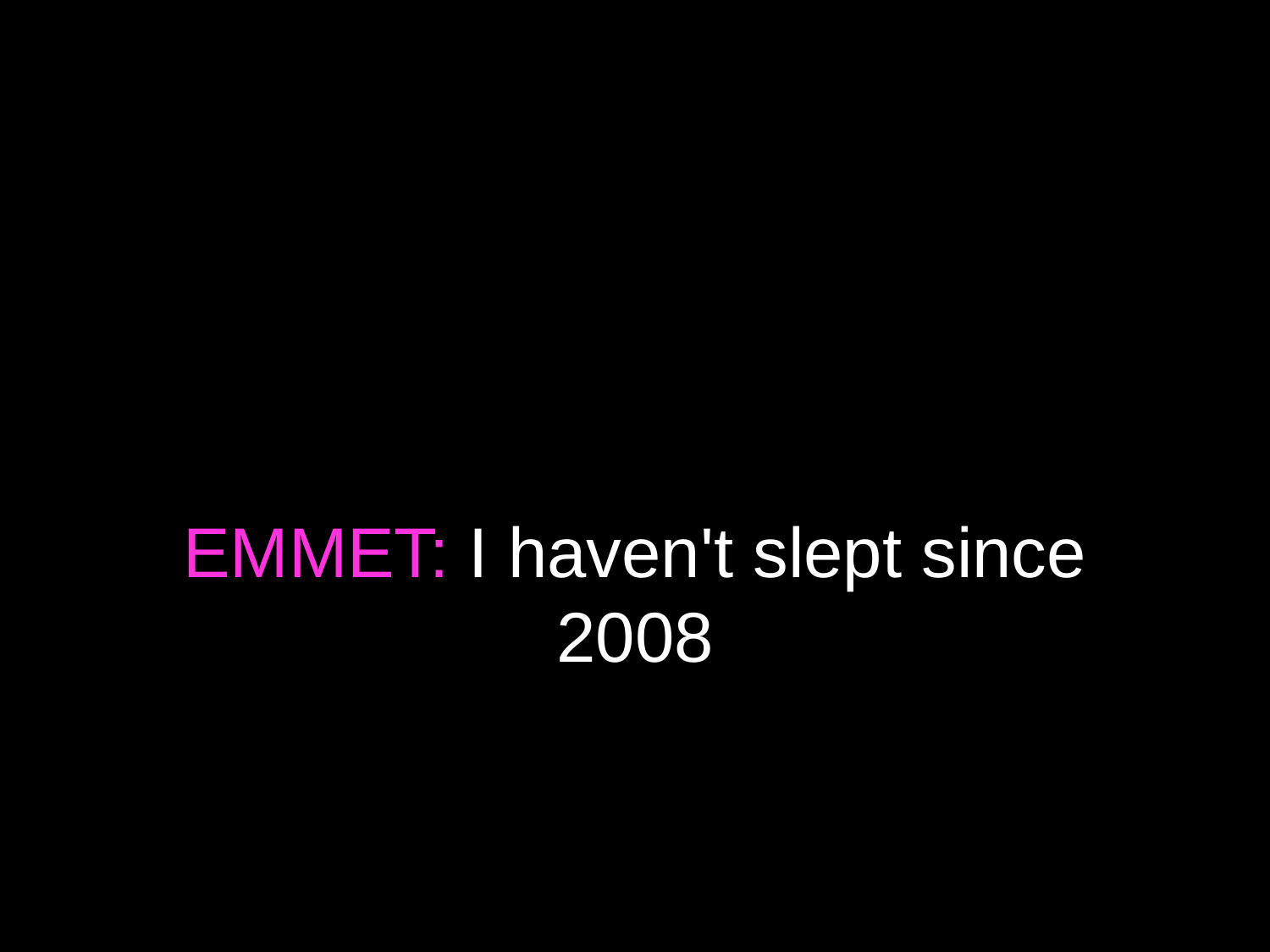

# EMMET: I haven't slept since 2008